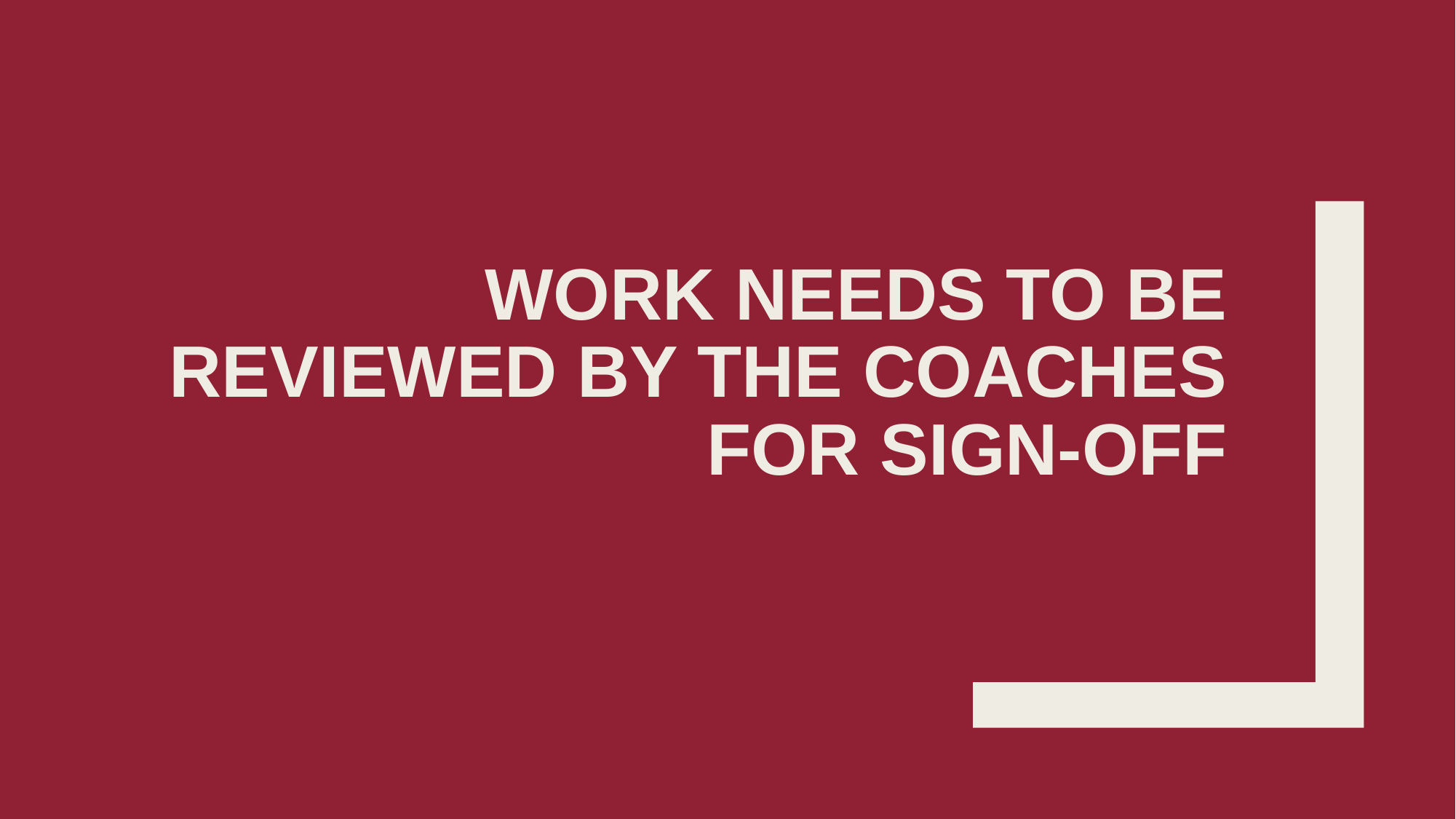

# WORK NEEDS TO BE REVIEWED BY THE COACHES FOR SIGN-OFF